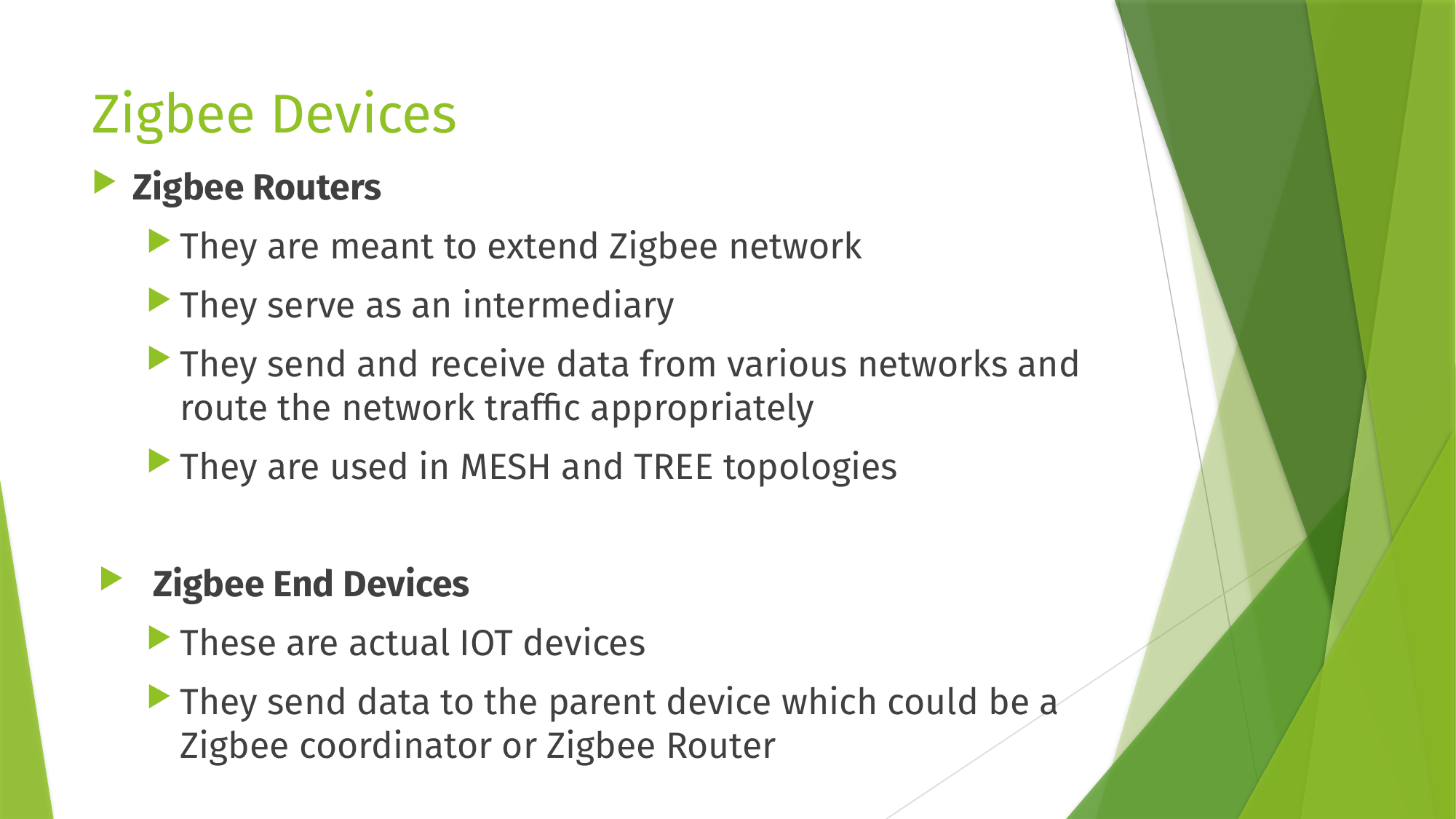

# Zigbee Devices
Zigbee Routers
They are meant to extend Zigbee network
They serve as an intermediary
They send and receive data from various networks and route the network traffic appropriately
They are used in MESH and TREE topologies

Zigbee End Devices
These are actual IOT devices
They send data to the parent device which could be a Zigbee coordinator or Zigbee Router